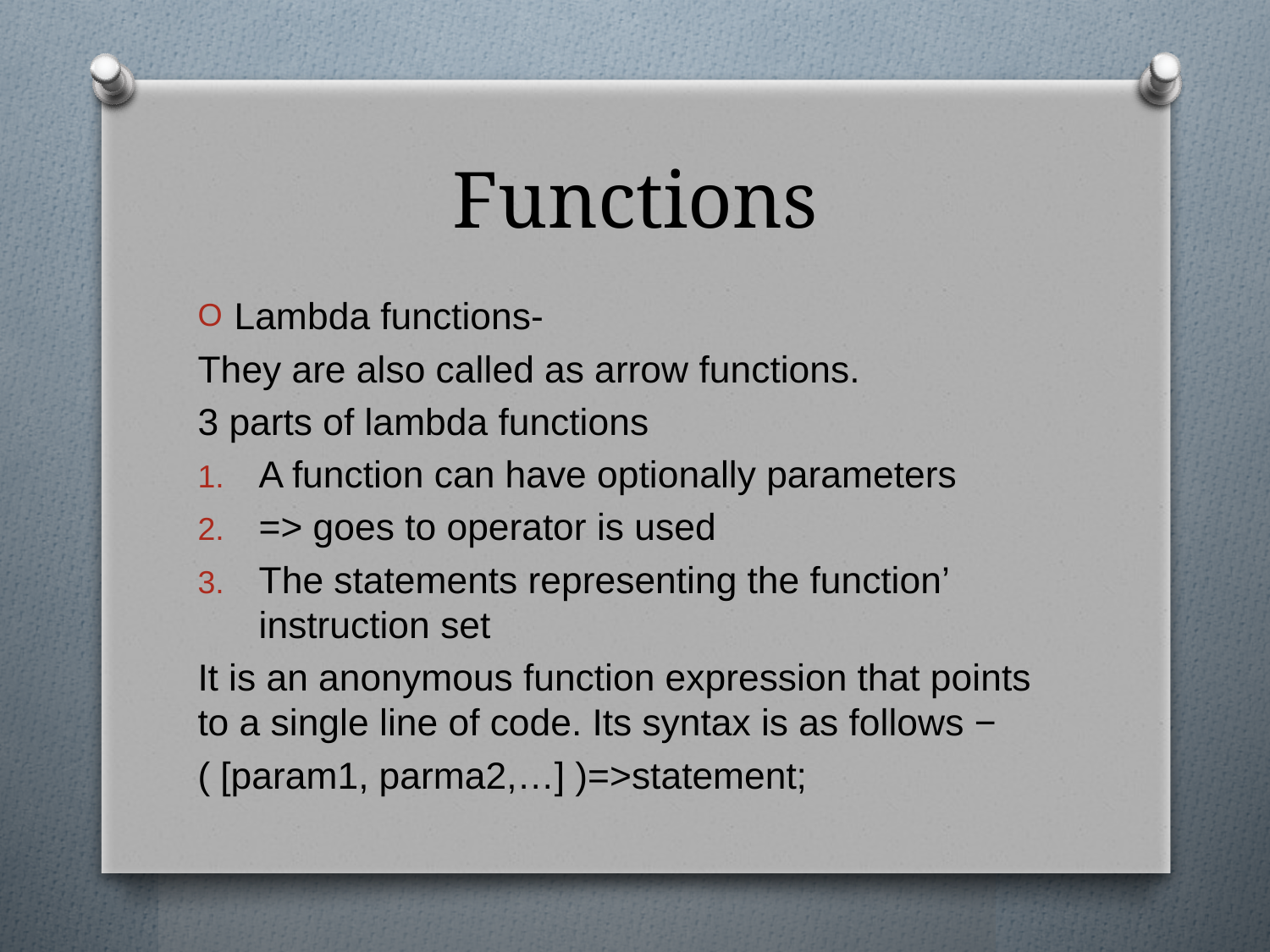

# Functions
Lambda functions-
They are also called as arrow functions.
3 parts of lambda functions
A function can have optionally parameters
=> goes to operator is used
The statements representing the function’ instruction set
It is an anonymous function expression that points to a single line of code. Its syntax is as follows −
( [param1, parma2,…] )=>statement;